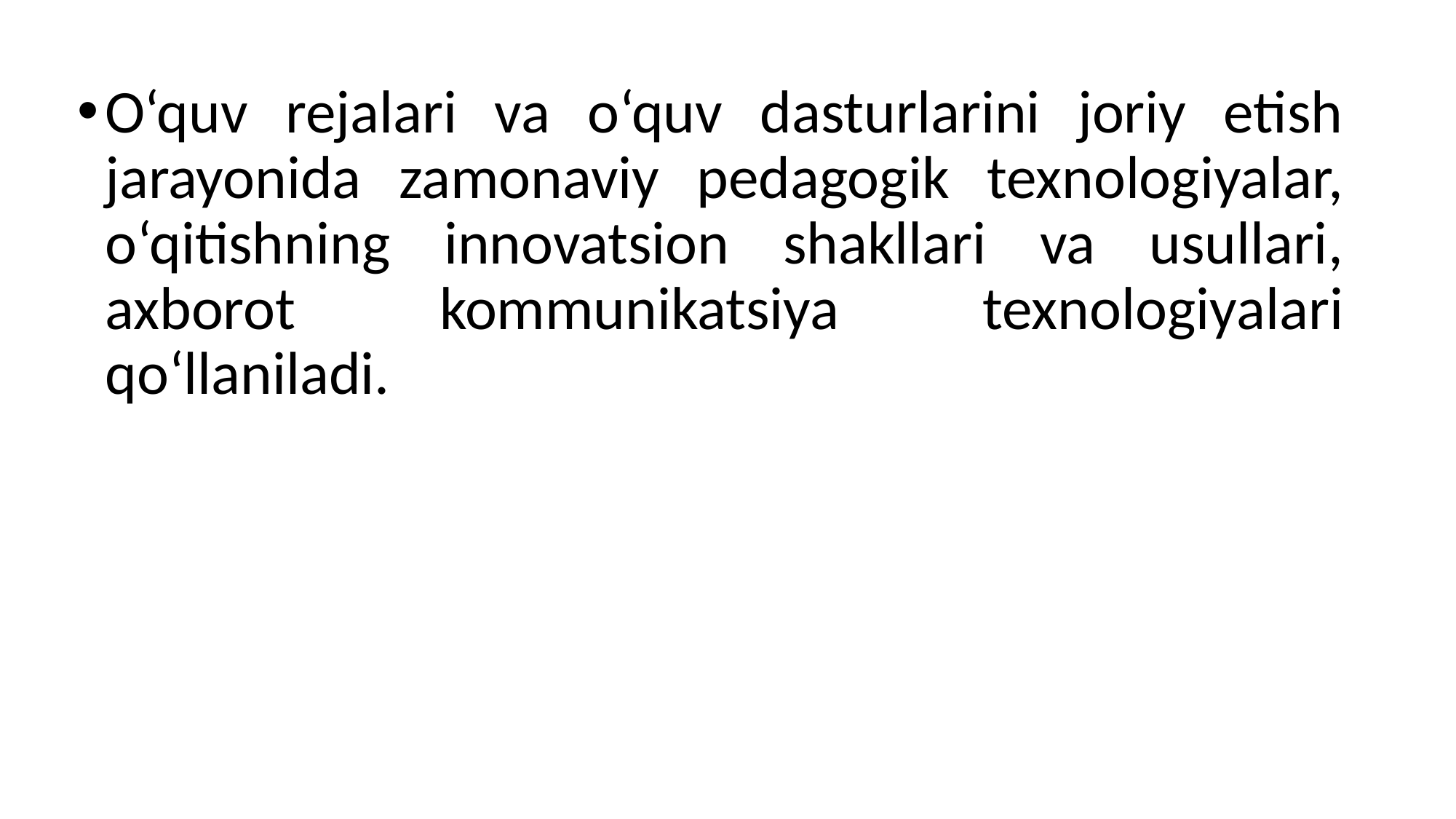

O‘quv rejalari va o‘quv dasturlarini joriy etish jarayonida zamonaviy pedagogik texnologiyalar, o‘qitishning innovatsion shakllari va usullari, axborot kommunikatsiya texnologiyalari qo‘llaniladi.